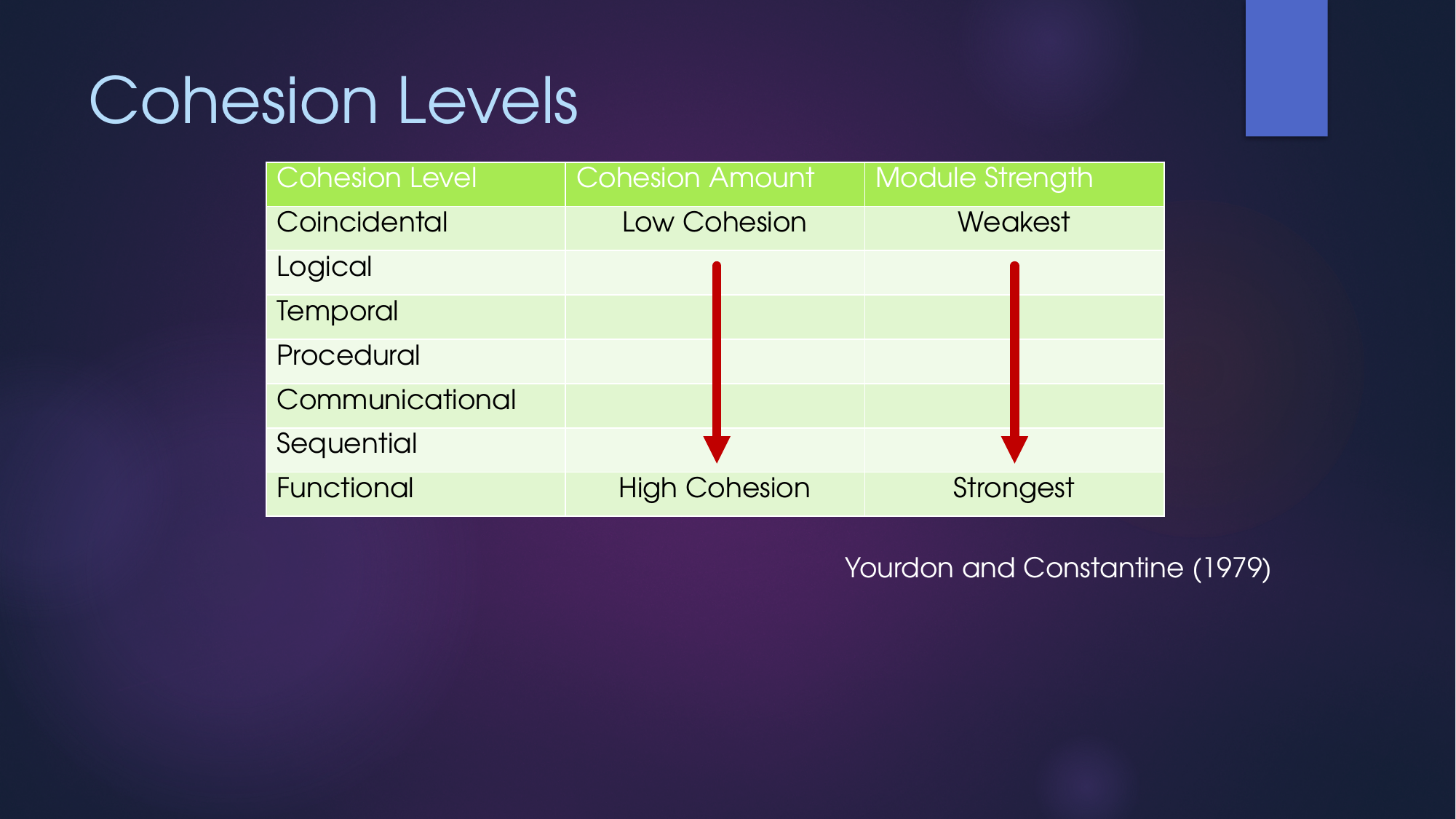

# Cohesion Levels
| Cohesion Level | Cohesion Amount | Module Strength |
| --- | --- | --- |
| Coincidental | Low Cohesion | Weakest |
| Logical |  |  |
| Temporal |  |  |
| Procedural |  |  |
| Communicational |  |  |
| Sequential |  |  |
| Functional | High Cohesion | Strongest |
Yourdon and Constantine (1979)